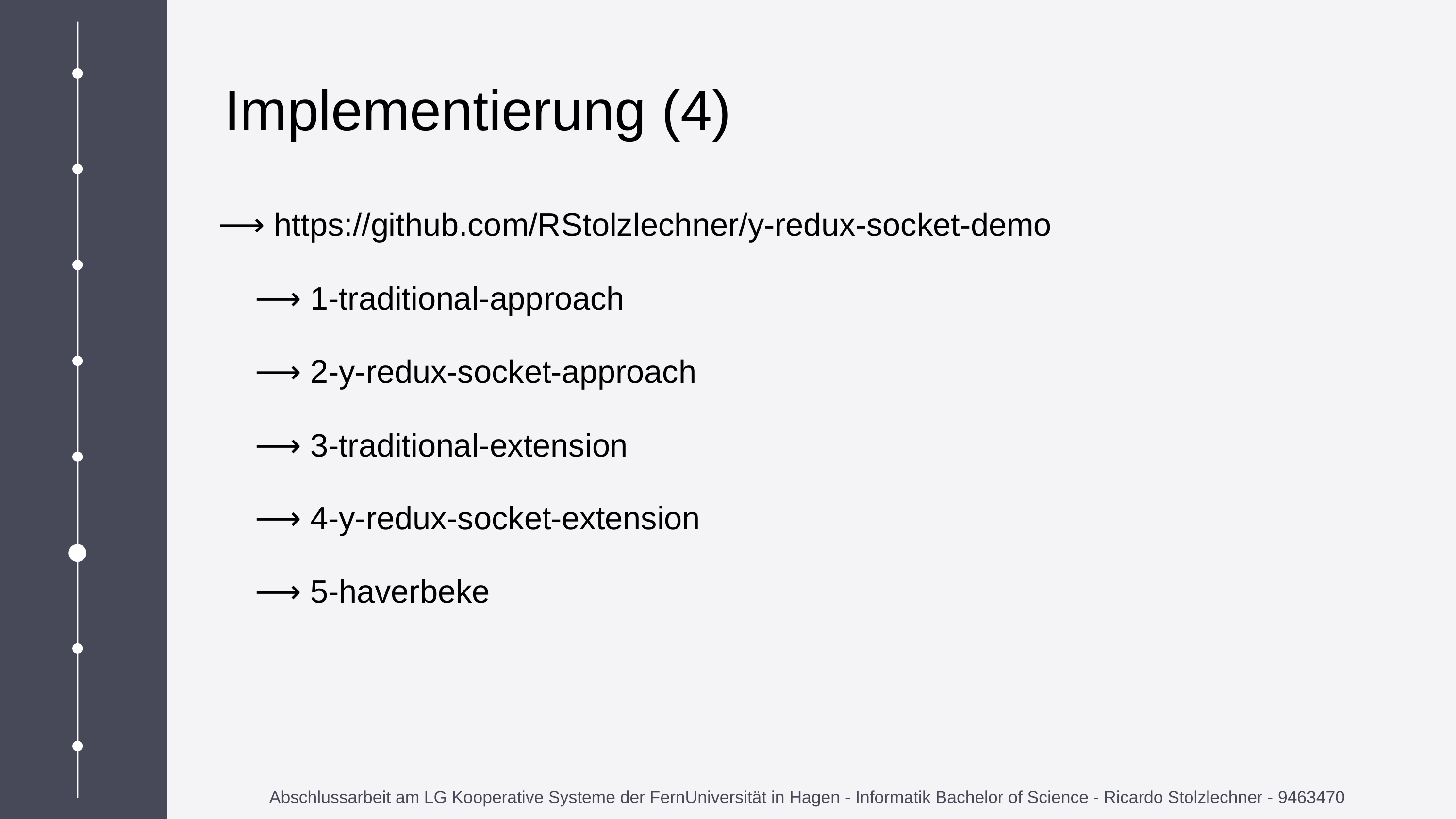

Implementierung (4)
⟶ https://github.com/RStolzlechner/y-redux-socket-demo
⟶ 1-traditional-approach
⟶ 2-y-redux-socket-approach
⟶ 3-traditional-extension
⟶ 4-y-redux-socket-extension

⟶ 5-haverbeke
Abschlussarbeit am LG Kooperative Systeme der FernUniversität in Hagen - Informatik Bachelor of Science - Ricardo Stolzlechner - 9463470